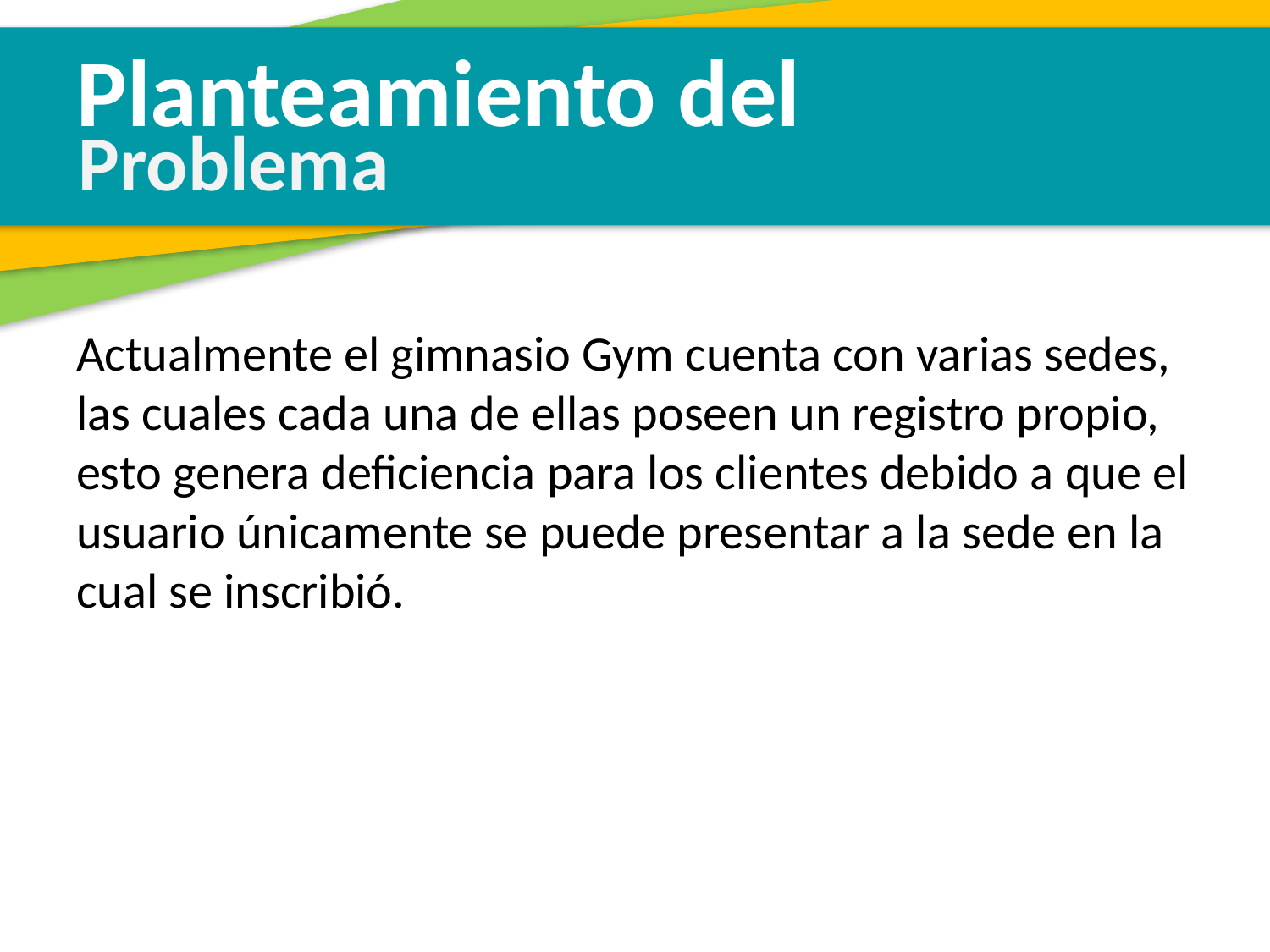

Planteamiento del
Problema
Actualmente el gimnasio Gym cuenta con varias sedes, las cuales cada una de ellas poseen un registro propio, esto genera deficiencia para los clientes debido a que el usuario únicamente se puede presentar a la sede en la cual se inscribió.